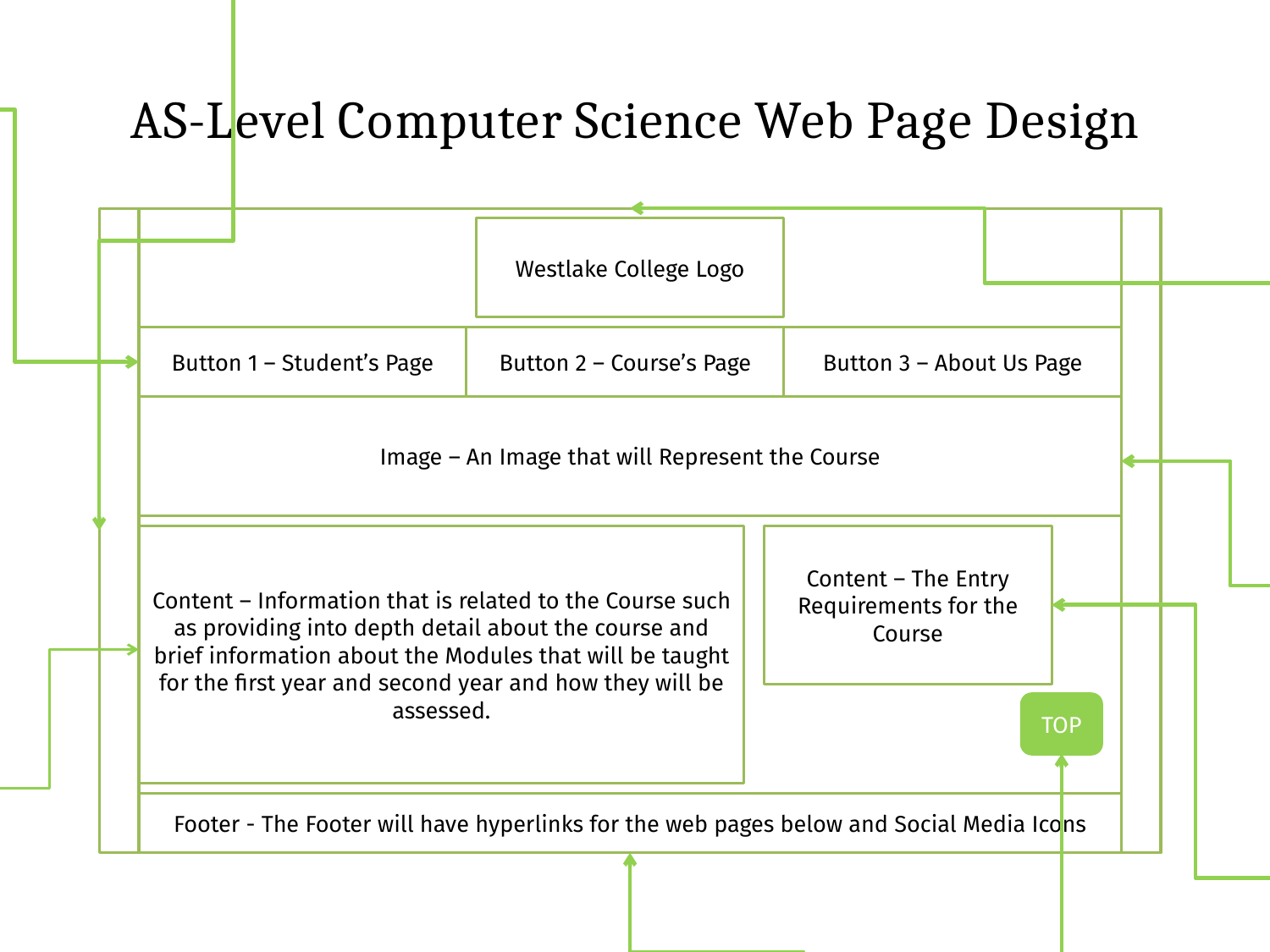

As part of the navigation bar for Westlake College’s website, I will therefore implement buttons in order to automate the task of redirecting the homepage to the corresponding webpage such as either the students webpage, the courses webpage or even the about us webpage.
For each and every web pages that will be used in the website will therefore follow the same house style such as by following the same colour scheme for each web page and will feature a logo as the website will need to represent Westlake Collage’s organisation and their styles in order to welcome the online users to their website. Furthermore, I will be using bold text for highlighting certain titles and by featuring the sans-serif font such as Tahoma, Gill Sans, Verdana for not only making the website feel appealing to the user but by reducing eyestrains and by making the text easy to be read to the end-user.
# AS-Level Computer Science Web Page Design
The Logo will be included for each and every website so that it will represent Westlake’s College and by making online users aware of the College’s website that they are visiting. The College logo will feature an on click for redirecting users to the homepage.

Westlake College Logo

Button 1 – Student’s Page
Button 2 – Course’s Page
Button 3 – About Us Page
Image – An Image that will Represent the Course
As part of the Corresponding courses web page it will therefore represent  the College as well as certain aspects of the course. In other words, the image will therefore represent or connote a certain type of aspect that is associated with IT in order to intrigue future students to the website as well as attracting their attention to the course that they have selected in the website to apply or to explore the course into depth.
Content – Information that is related to the Course such as providing into depth detail about the course and brief information about the Modules that will be taught for the first year and second year and how they will be assessed.
Content – The Entry Requirements for the Course
The section of the web page will therefore cover what the course provides such as by explaining the courses in depth such as the modules that will be covered for the first and second years in order to attract the future students mind as well as explaining the potential skills that they will gain from the skills. The section will also cover the potential opportunities for the potential students in the future such as the future careers such as those who complete the corresponding A-level course will proceed from either to a Undergraduate degree such as BSc in Computer Science or BSc in Cybersecurity and Networking or proceed with an apprenticeship.
TOP
This section will therefore cover the entry requirements for the course. In other words, this will display relevant information in terms of the entry requirements, such as this section will visualise the minimum recommended grade requirements that are required in order to enrol to the corresponding course so that the future students will therefore achieve the highest grades as possible.
Footer - The Footer will have hyperlinks for the web pages below and Social Media Icons
The footer will provide a series hyperlinks so that it not only improves navigational options for the user but by enabling the user to access the web pages or content that is available within Westlake Collage’s website’s side map and meta-information related to the website such as by  making their website patented and by providing copyright information in order to prevent copyright infringements within the homepage.
The corresponding course’s Page features a button that automates the task of scrolling the current webpage’s positions to the top of the webpage without requiring the user to manually use the scrollbar to scroll to the top of the webpage